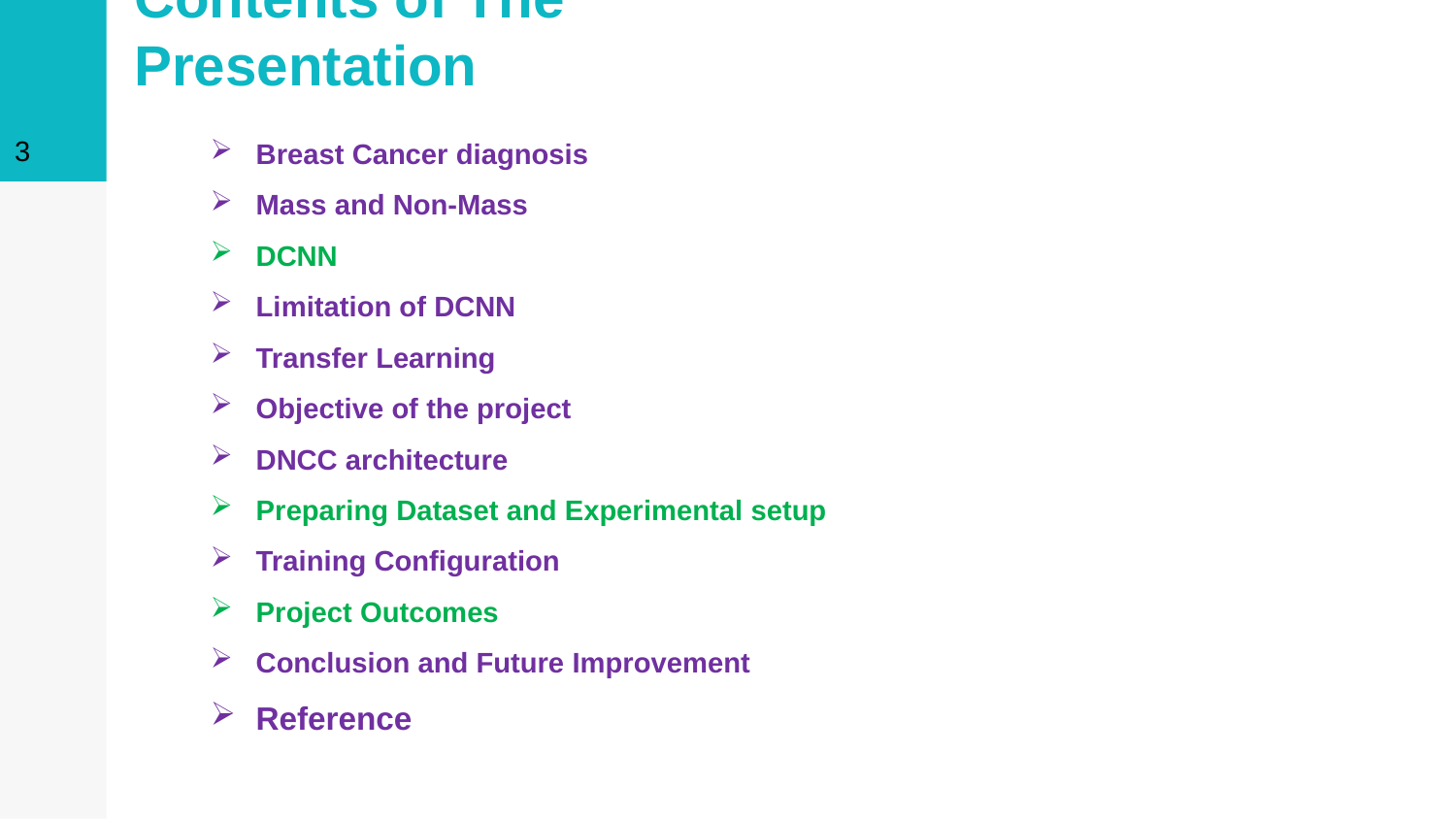

3
# Contents of The Presentation
Breast Cancer diagnosis
Mass and Non-Mass
DCNN
Limitation of DCNN
Transfer Learning
Objective of the project
DNCC architecture
Preparing Dataset and Experimental setup
Training Configuration
Project Outcomes
Conclusion and Future Improvement
Reference